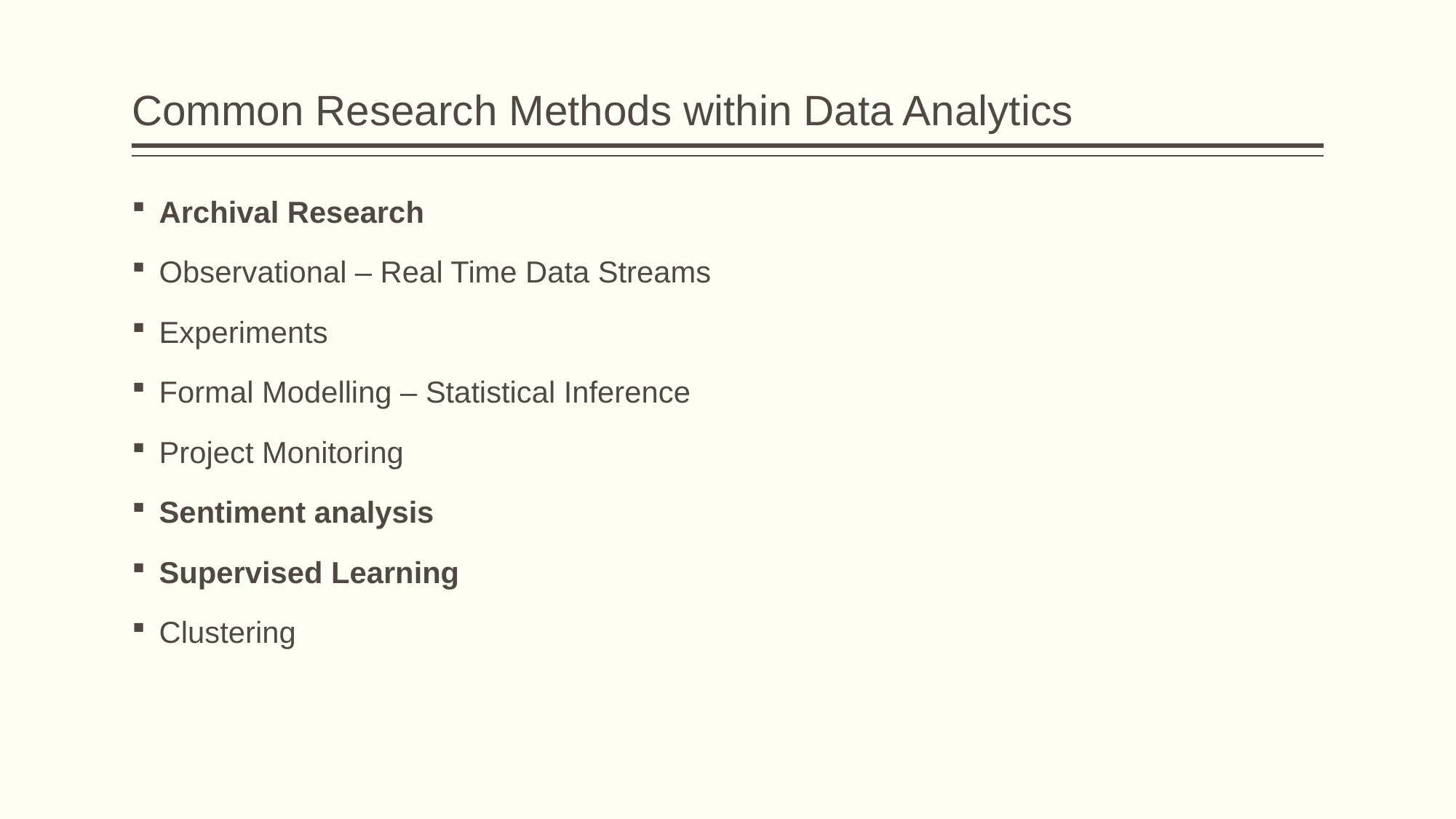

# Common Research Methods within Data Analytics
Archival Research
Observational – Real Time Data Streams
Experiments
Formal Modelling – Statistical Inference
Project Monitoring
Sentiment analysis
Supervised Learning
Clustering